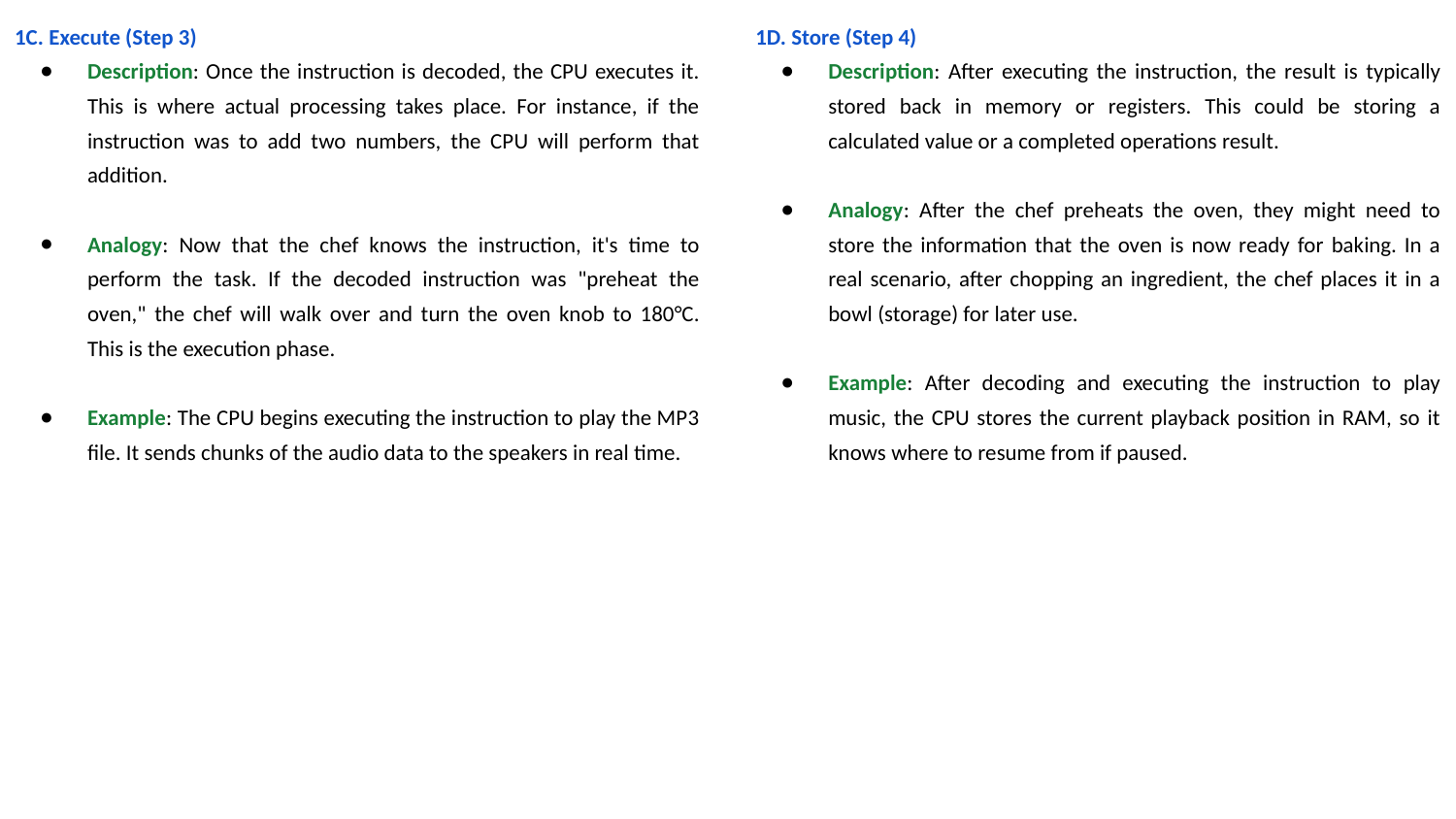

1D. Store (Step 4)
Description: After executing the instruction, the result is typically stored back in memory or registers. This could be storing a calculated value or a completed operations result.

Analogy: After the chef preheats the oven, they might need to store the information that the oven is now ready for baking. In a real scenario, after chopping an ingredient, the chef places it in a bowl (storage) for later use.

Example: After decoding and executing the instruction to play music, the CPU stores the current playback position in RAM, so it knows where to resume from if paused.
1C. Execute (Step 3)
Description: Once the instruction is decoded, the CPU executes it. This is where actual processing takes place. For instance, if the instruction was to add two numbers, the CPU will perform that addition.

Analogy: Now that the chef knows the instruction, it's time to perform the task. If the decoded instruction was "preheat the oven," the chef will walk over and turn the oven knob to 180°C. This is the execution phase.

Example: The CPU begins executing the instruction to play the MP3 file. It sends chunks of the audio data to the speakers in real time.